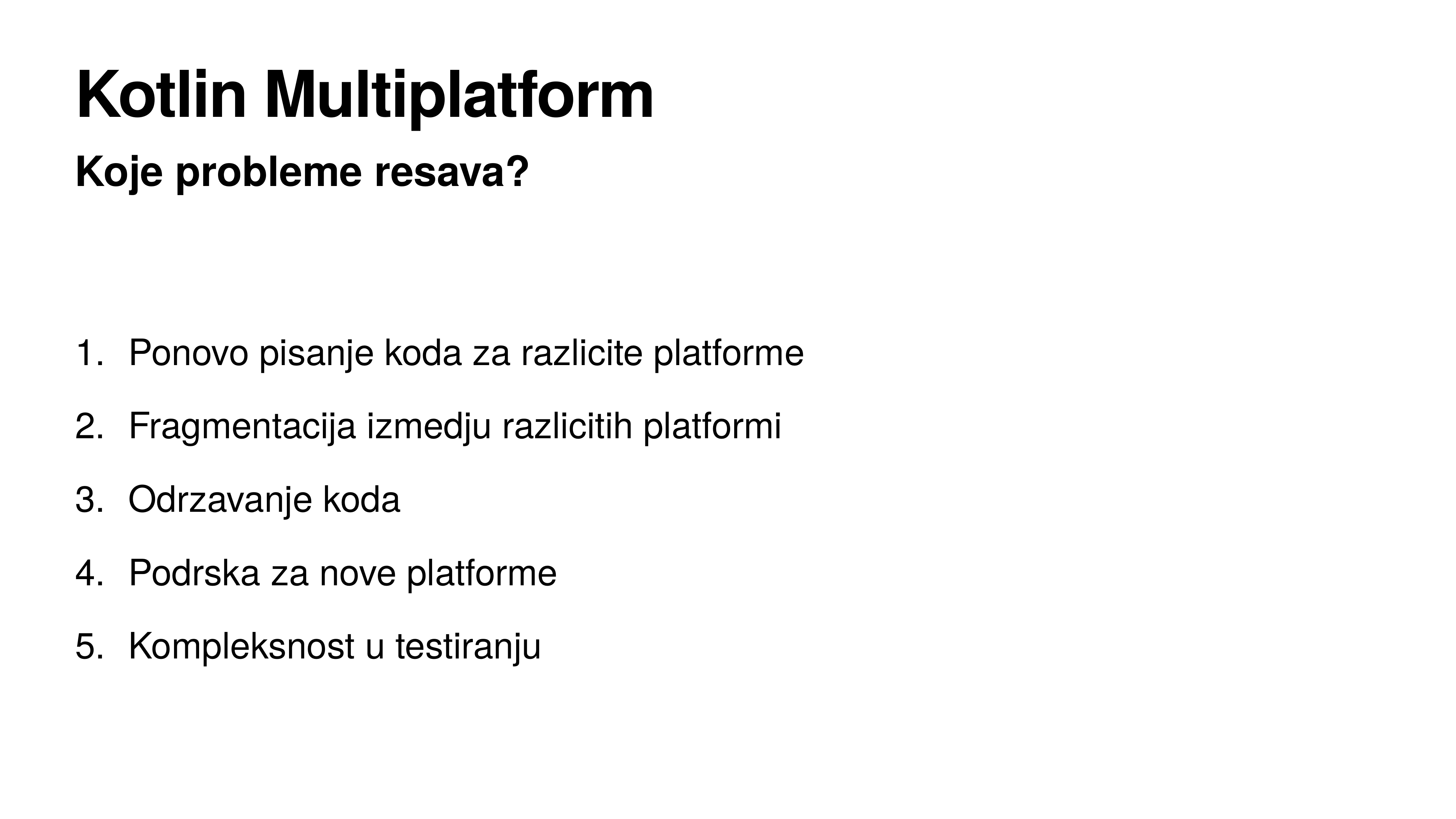

# Kotlin Multiplatform
Koje probleme resava?
Ponovo pisanje koda za razlicite platforme
Fragmentacija izmedju razlicitih platformi
Odrzavanje koda
Podrska za nove platforme
Kompleksnost u testiranju